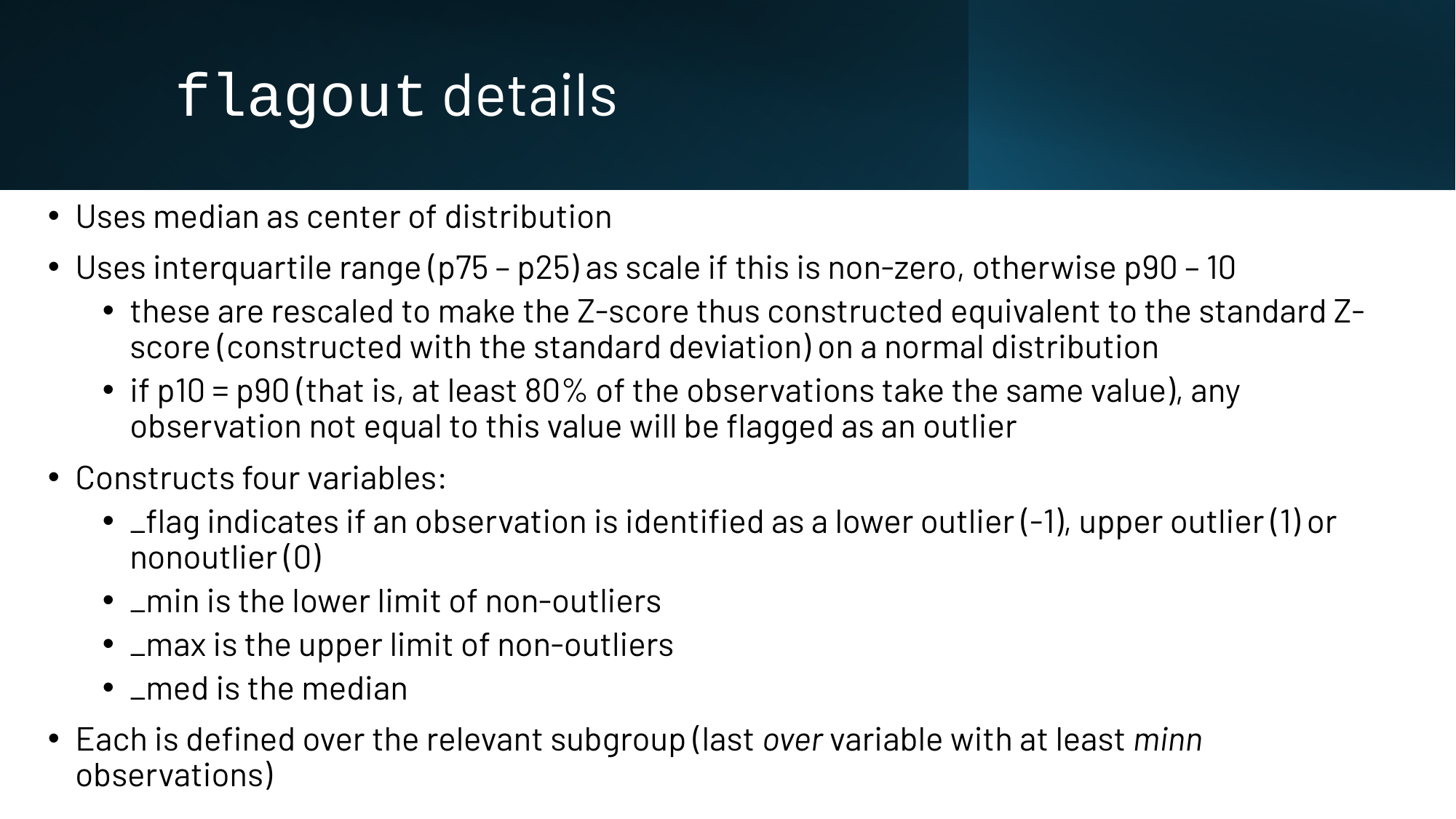

# flagout details
Uses median as center of distribution
Uses interquartile range (p75 – p25) as scale if this is non-zero, otherwise p90 – 10
these are rescaled to make the Z-score thus constructed equivalent to the standard Z-score (constructed with the standard deviation) on a normal distribution
if p10 = p90 (that is, at least 80% of the observations take the same value), any observation not equal to this value will be flagged as an outlier
Constructs four variables:
_flag indicates if an observation is identified as a lower outlier (-1), upper outlier (1) or nonoutlier (0)
_min is the lower limit of non-outliers
_max is the upper limit of non-outliers
_med is the median
Each is defined over the relevant subgroup (last over variable with at least minn observations)